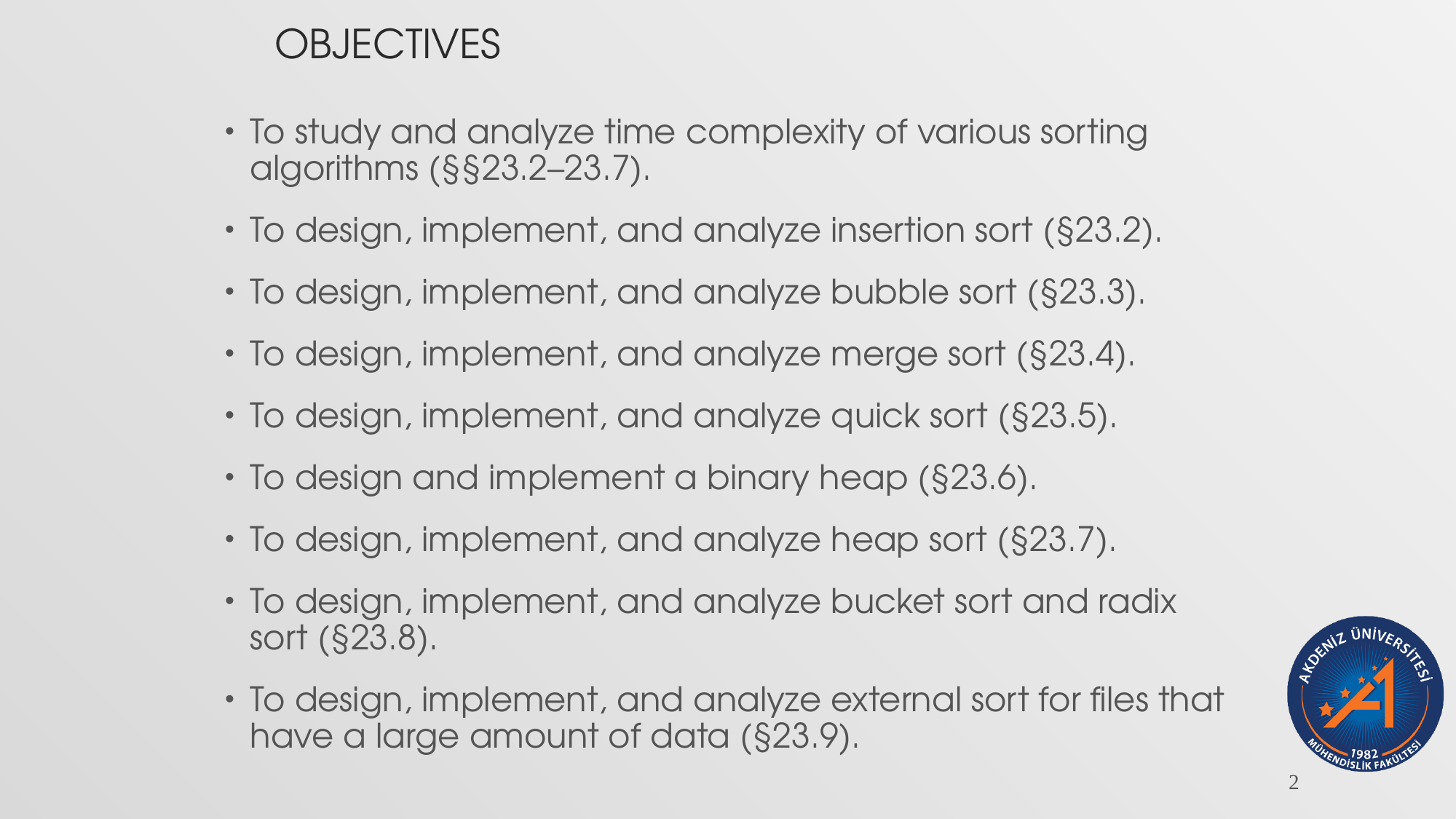

# Objectives
To study and analyze time complexity of various sorting algorithms (§§23.2–23.7).
To design, implement, and analyze insertion sort (§23.2).
To design, implement, and analyze bubble sort (§23.3).
To design, implement, and analyze merge sort (§23.4).
To design, implement, and analyze quick sort (§23.5).
To design and implement a binary heap (§23.6).
To design, implement, and analyze heap sort (§23.7).
To design, implement, and analyze bucket sort and radix sort (§23.8).
To design, implement, and analyze external sort for files that have a large amount of data (§23.9).
2